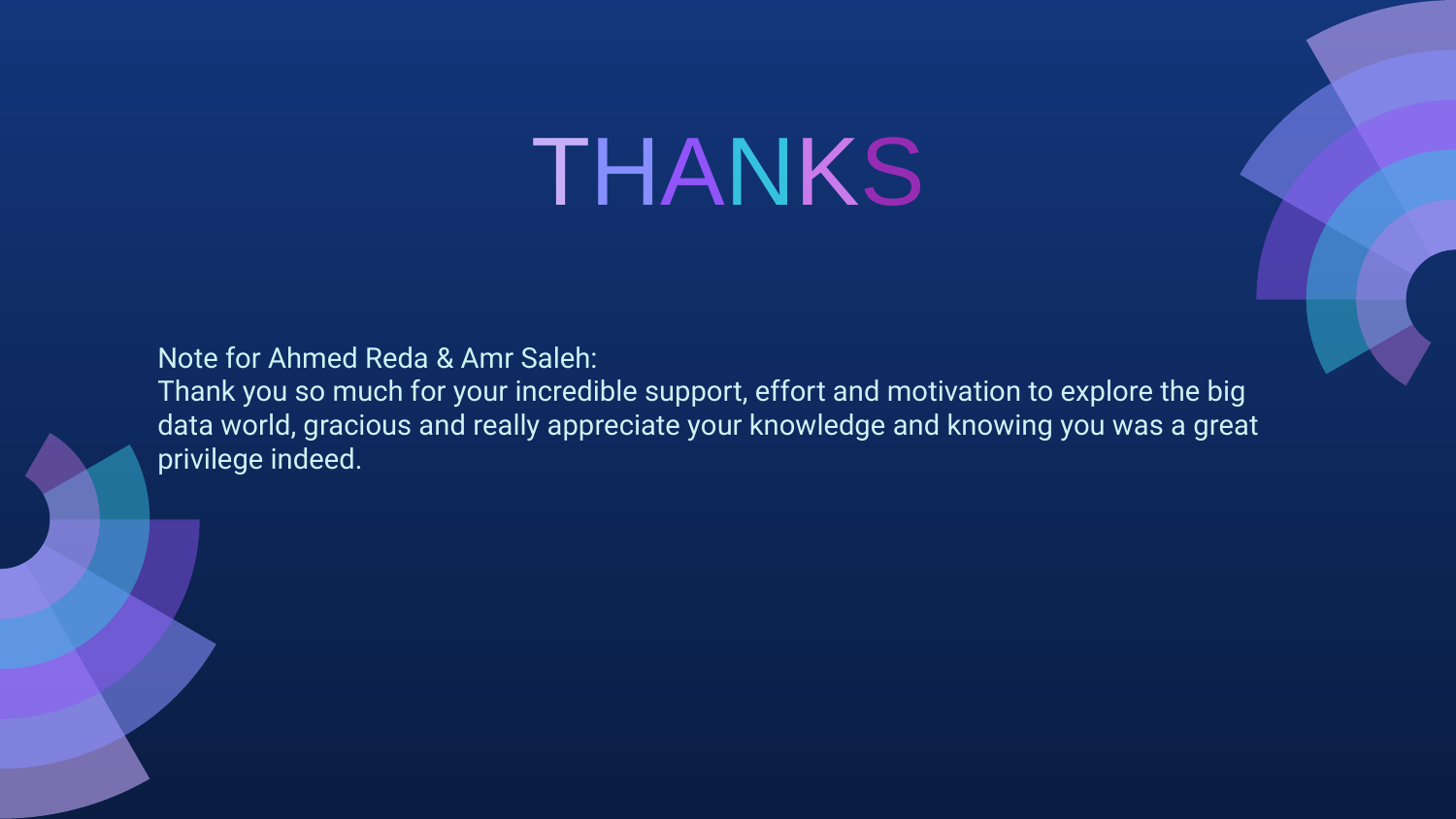

THANKS

Note for Ahmed Reda & Amr Saleh:
Thank you so much for your incredible support, effort and motivation to explore the big data world, gracious and really appreciate your knowledge and knowing you was a great privilege indeed.